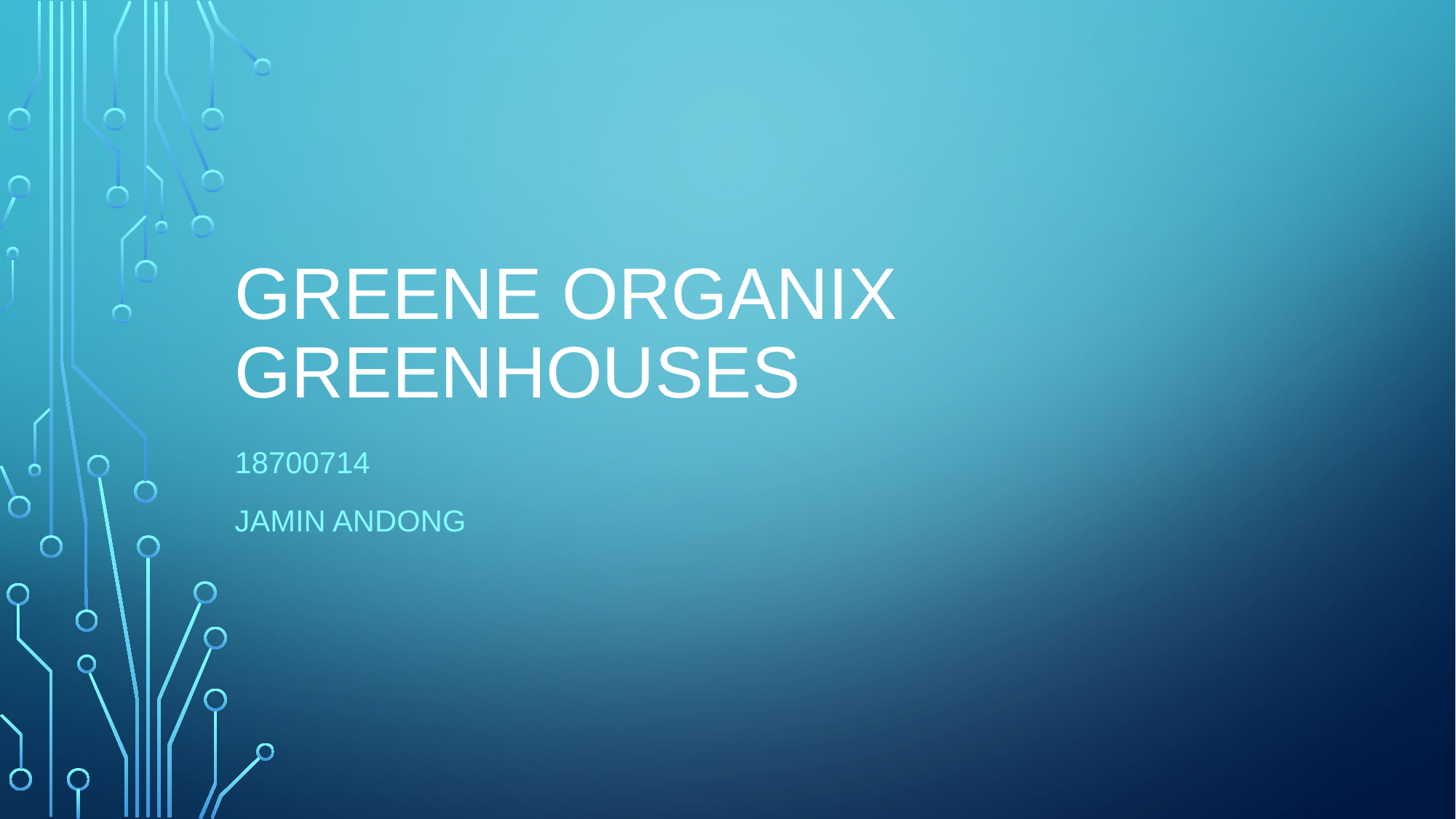

# Greene organix greenhouses
18700714
Jamin andong